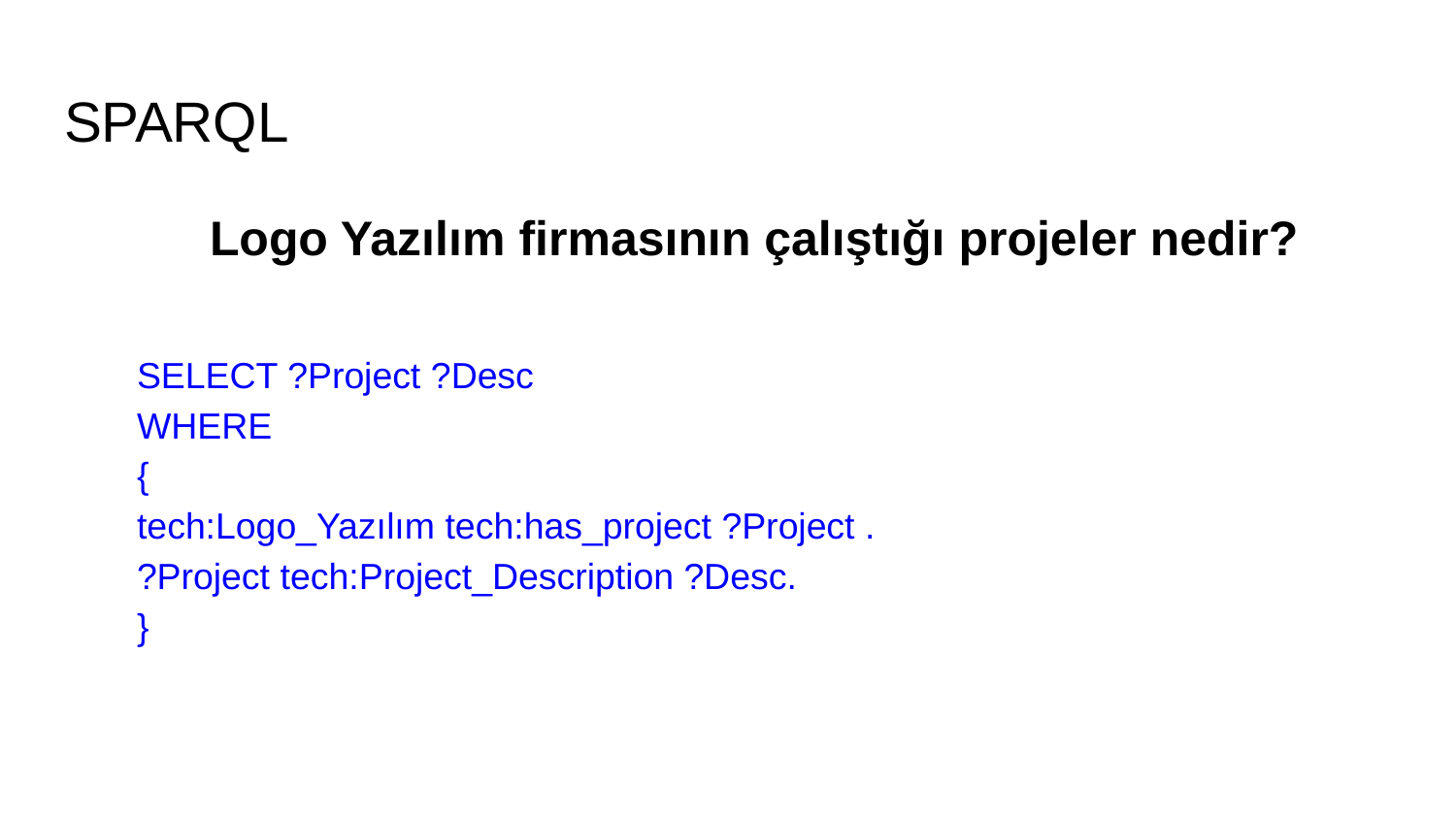

# SPARQL

Logo Yazılım firmasının çalıştığı projeler nedir?

SELECT ?Project ?Desc
WHERE
{
tech:Logo_Yazılım tech:has_project ?Project .
?Project tech:Project_Description ?Desc.
}